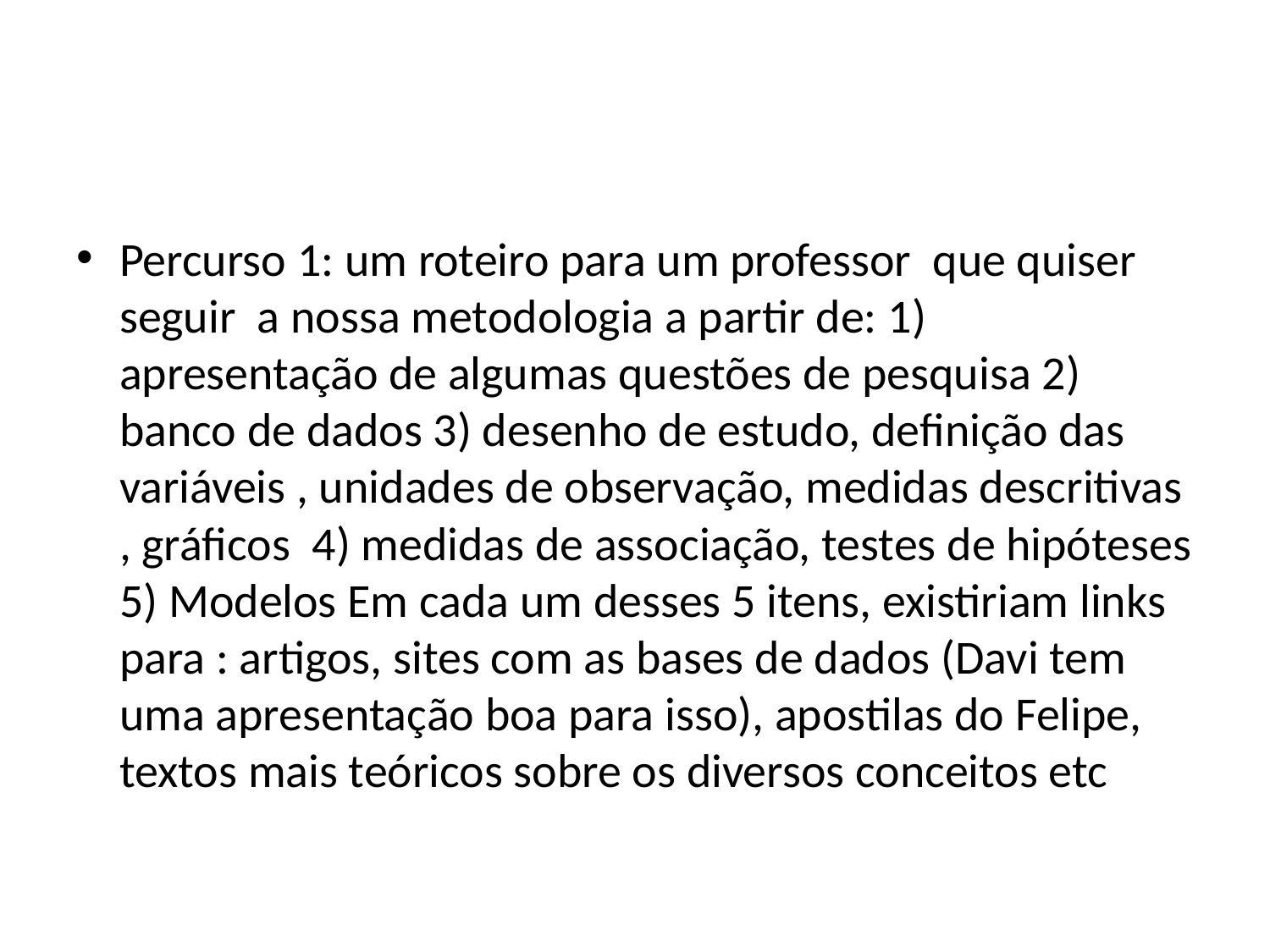

#
Percurso 1: um roteiro para um professor  que quiser seguir  a nossa metodologia a partir de: 1) apresentação de algumas questões de pesquisa 2) banco de dados 3) desenho de estudo, definição das variáveis , unidades de observação, medidas descritivas , gráficos  4) medidas de associação, testes de hipóteses 5) Modelos Em cada um desses 5 itens, existiriam links para : artigos, sites com as bases de dados (Davi tem uma apresentação boa para isso), apostilas do Felipe, textos mais teóricos sobre os diversos conceitos etc